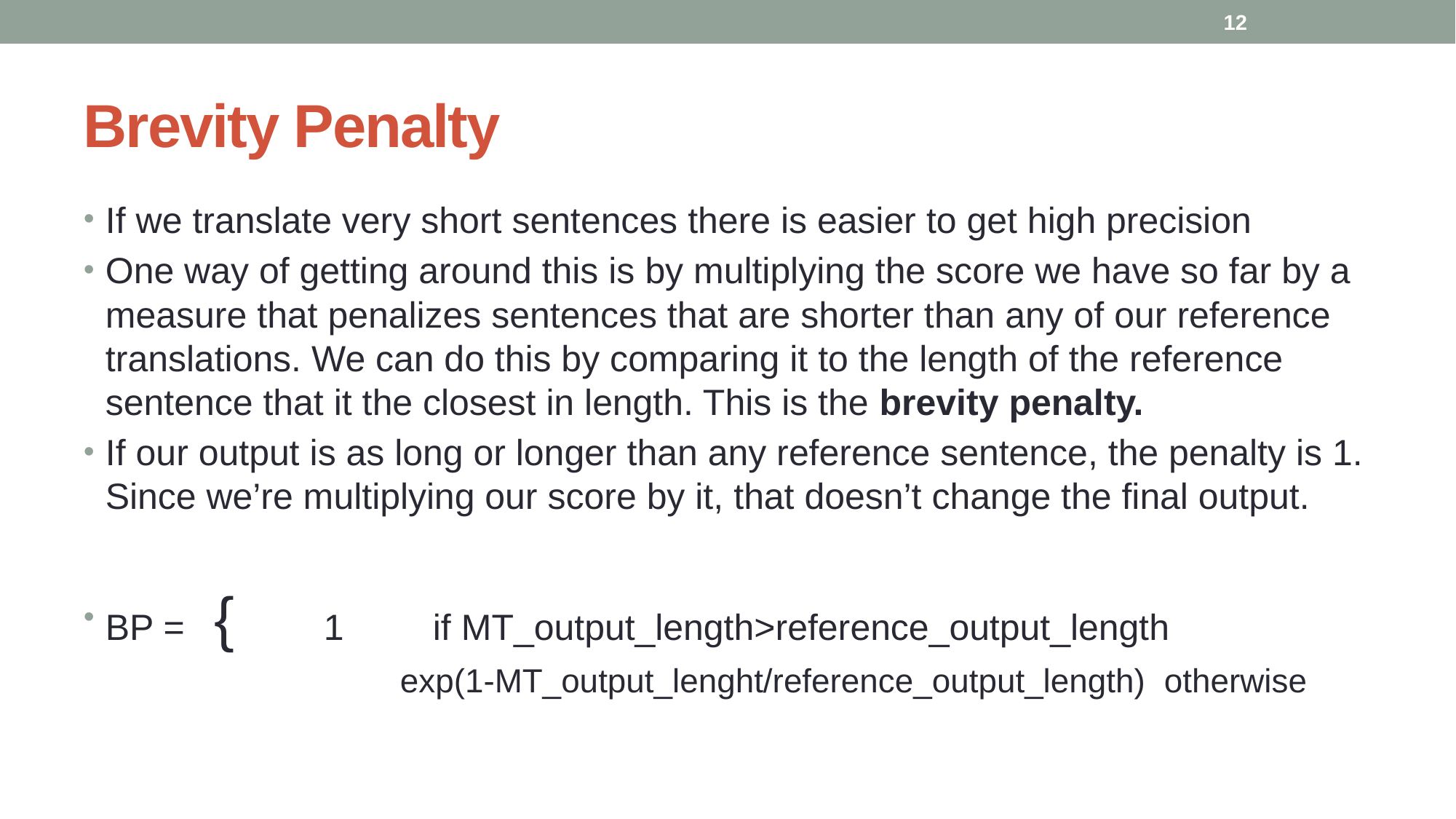

12
# Brevity Penalty
If we translate very short sentences there is easier to get high precision
One way of getting around this is by multiplying the score we have so far by a measure that penalizes sentences that are shorter than any of our reference translations. We can do this by comparing it to the length of the reference sentence that it the closest in length. This is the brevity penalty.
If our output is as long or longer than any reference sentence, the penalty is 1. Since we’re multiplying our score by it, that doesn’t change the final output.

BP =	{	1	if MT_output_length>reference_output_length
		exp(1-MT_output_lenght/reference_output_length) 	otherwise